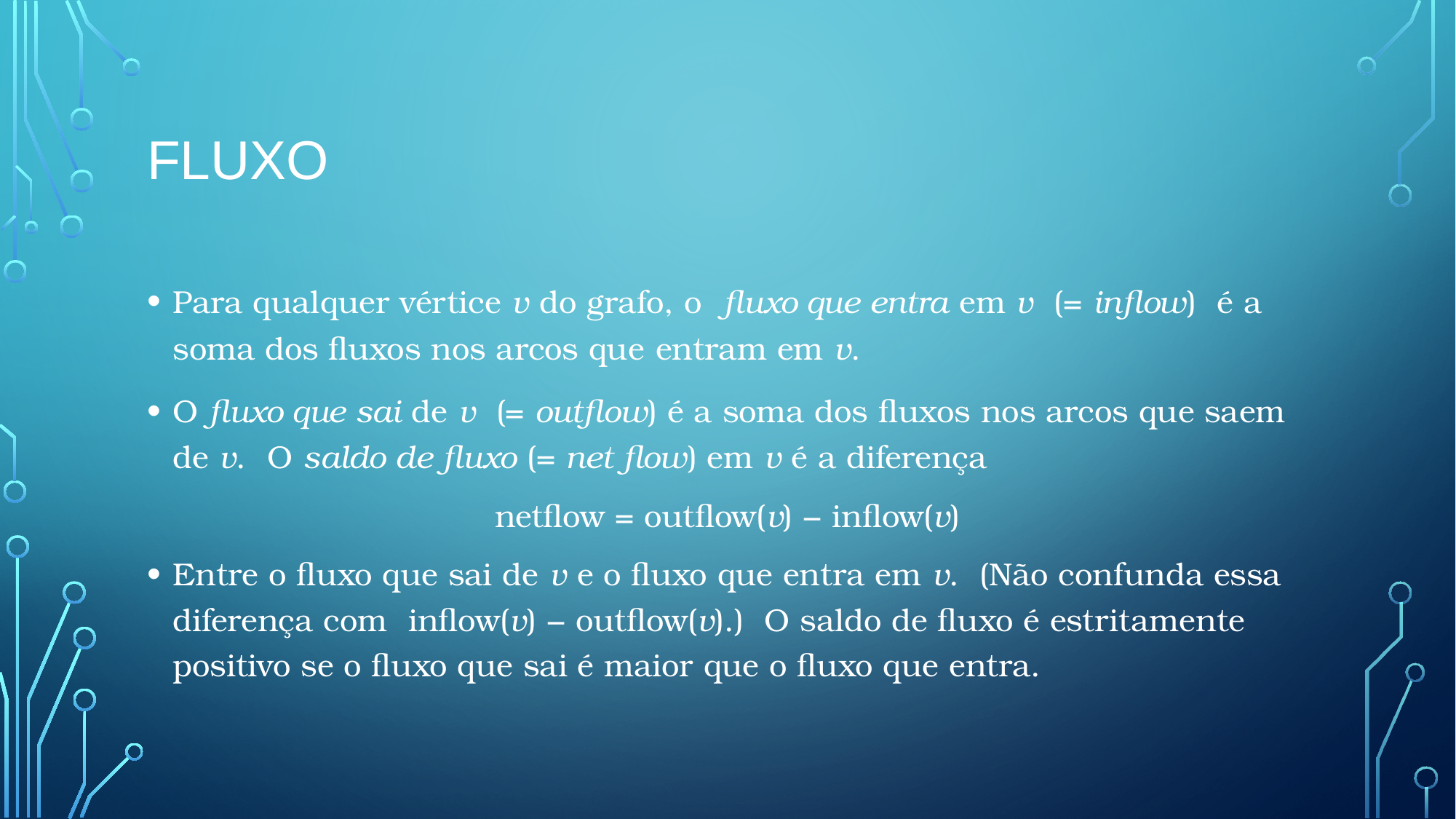

# Fluxo
Para qualquer vértice v do grafo, o  fluxo que entra em v  (= inflow)  é a soma dos fluxos nos arcos que entram em v.
O fluxo que sai de v  (= outflow) é a soma dos fluxos nos arcos que saem de v.  O saldo de fluxo (= net flow) em v é a diferença
netflow = outflow(v) − inflow(v)
Entre o fluxo que sai de v e o fluxo que entra em v.  (Não confunda essa diferença com  inflow(v) − outflow(v).)  O saldo de fluxo é estritamente positivo se o fluxo que sai é maior que o fluxo que entra.